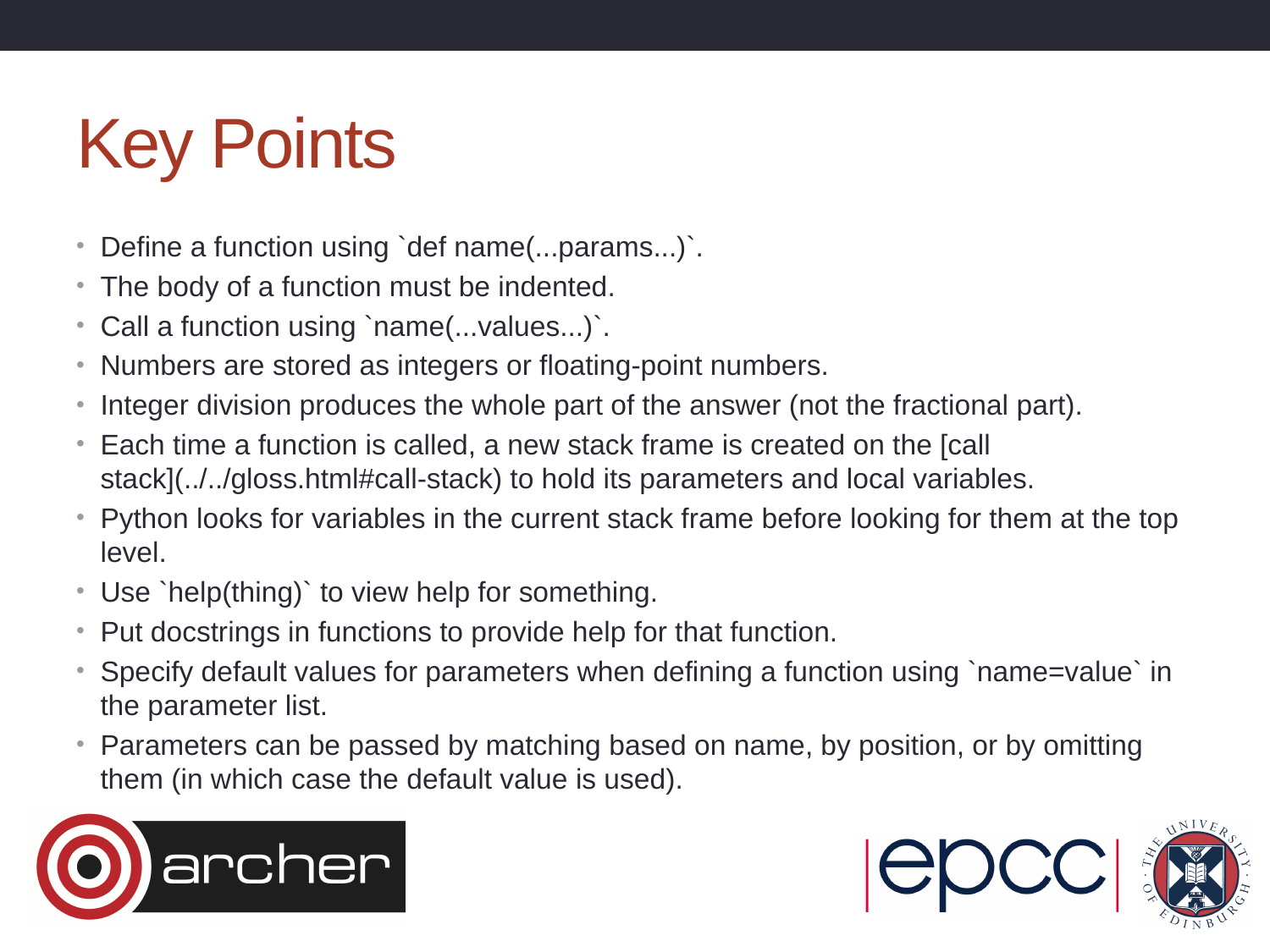

# Key Points
Define a function using `def name(...params...)`.
The body of a function must be indented.
Call a function using `name(...values...)`.
Numbers are stored as integers or floating-point numbers.
Integer division produces the whole part of the answer (not the fractional part).
Each time a function is called, a new stack frame is created on the [call stack](../../gloss.html#call-stack) to hold its parameters and local variables.
Python looks for variables in the current stack frame before looking for them at the top level.
Use `help(thing)` to view help for something.
Put docstrings in functions to provide help for that function.
Specify default values for parameters when defining a function using `name=value` in the parameter list.
Parameters can be passed by matching based on name, by position, or by omitting them (in which case the default value is used).